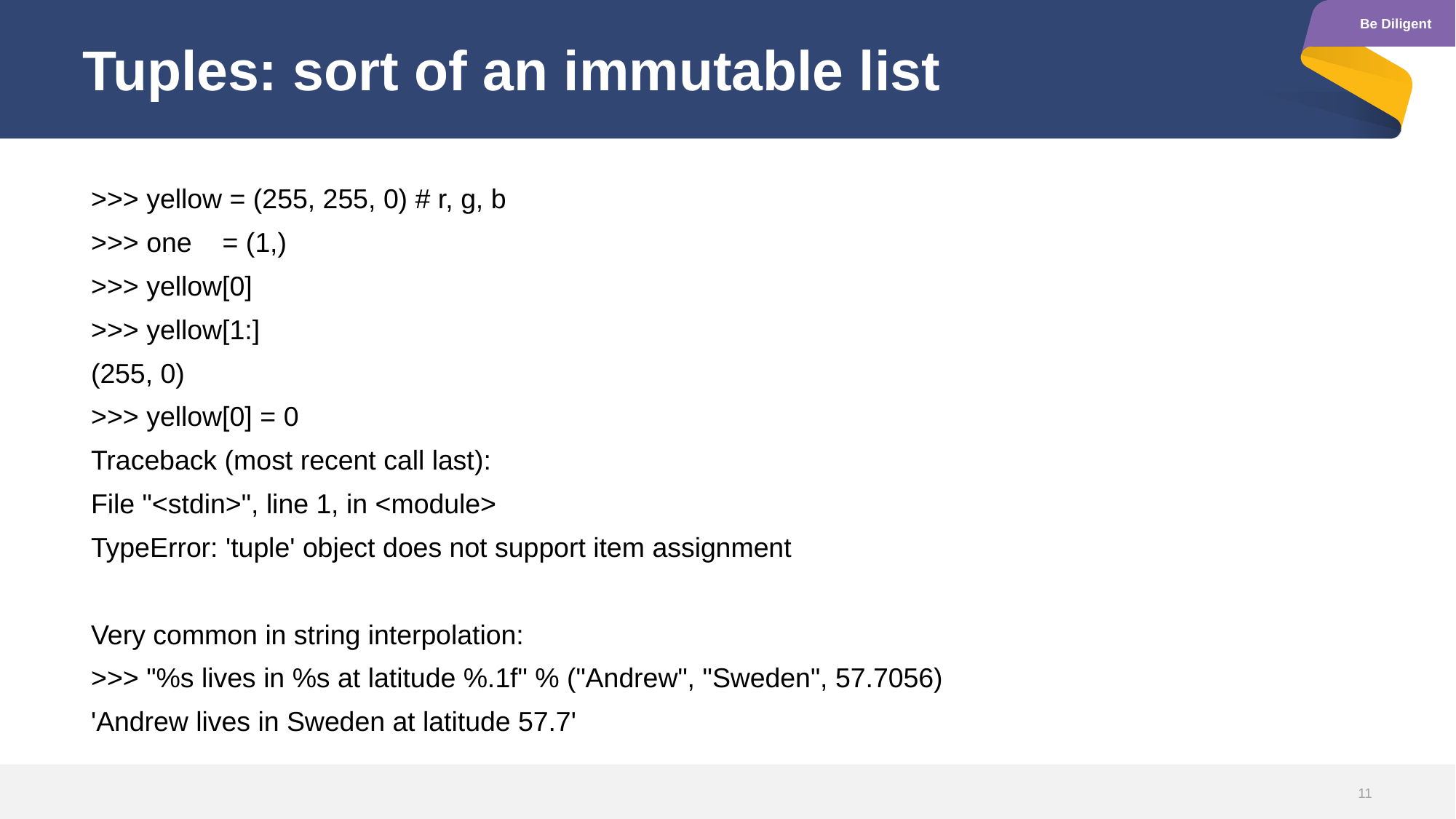

# Tuples: sort of an immutable list
>>> yellow = (255, 255, 0) # r, g, b
>>> one    = (1,)
>>> yellow[0]
>>> yellow[1:]
(255, 0)
>>> yellow[0] = 0
Traceback (most recent call last):
File "<stdin>", line 1, in <module>
TypeError: 'tuple' object does not support item assignment

Very common in string interpolation:
>>> "%s lives in %s at latitude %.1f" % ("Andrew", "Sweden", 57.7056)
'Andrew lives in Sweden at latitude 57.7'

11